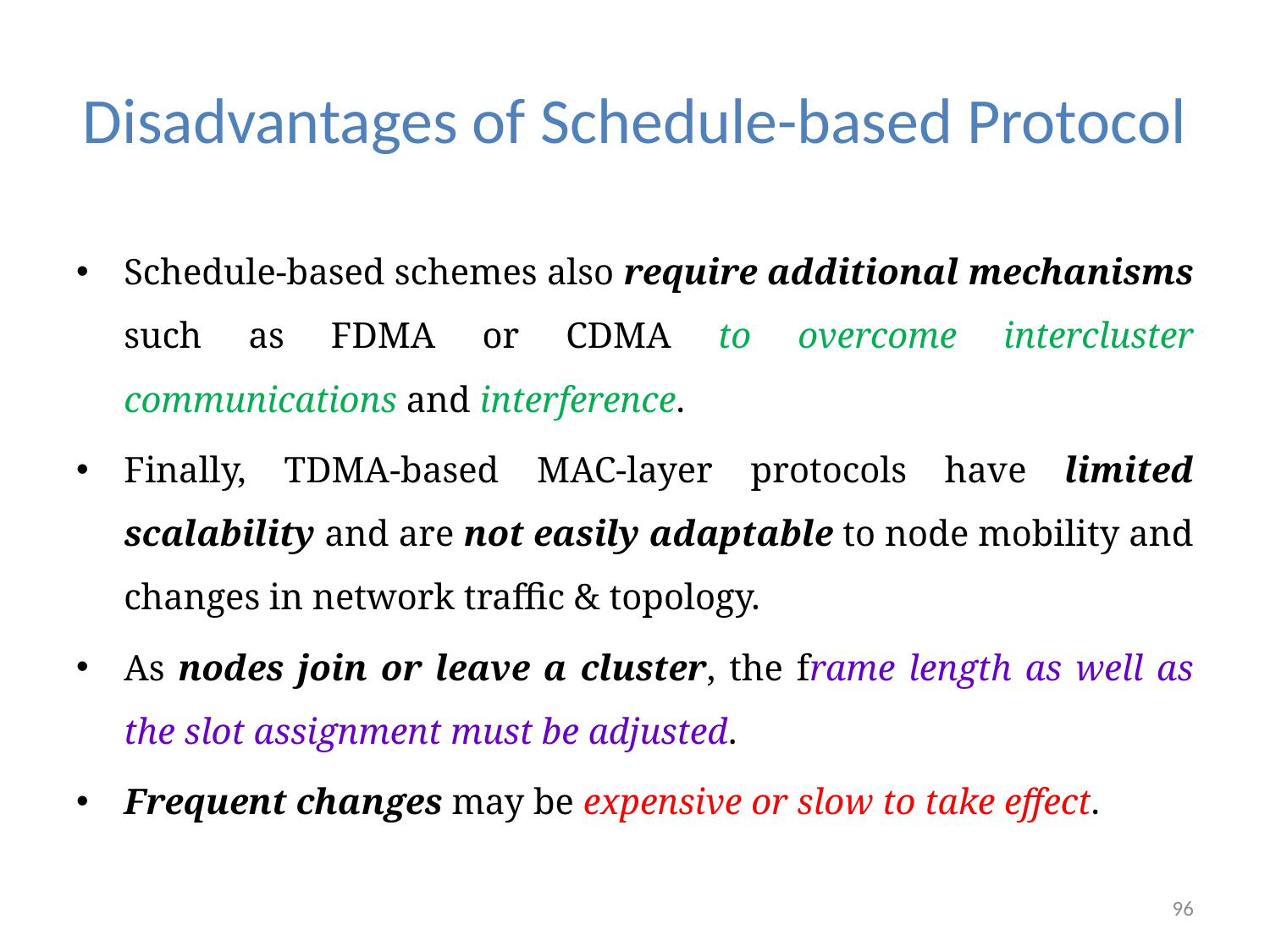

# Disadvantages of Schedule-based Protocol
Schedule-based schemes also require additional mechanisms such as FDMA or CDMA to overcome intercluster communications and interference.
Finally, TDMA-based MAC-layer protocols have limited scalability and are not easily adaptable to node mobility and changes in network traffic & topology.
As nodes join or leave a cluster, the frame length as well as the slot assignment must be adjusted.
Frequent changes may be expensive or slow to take effect.
96